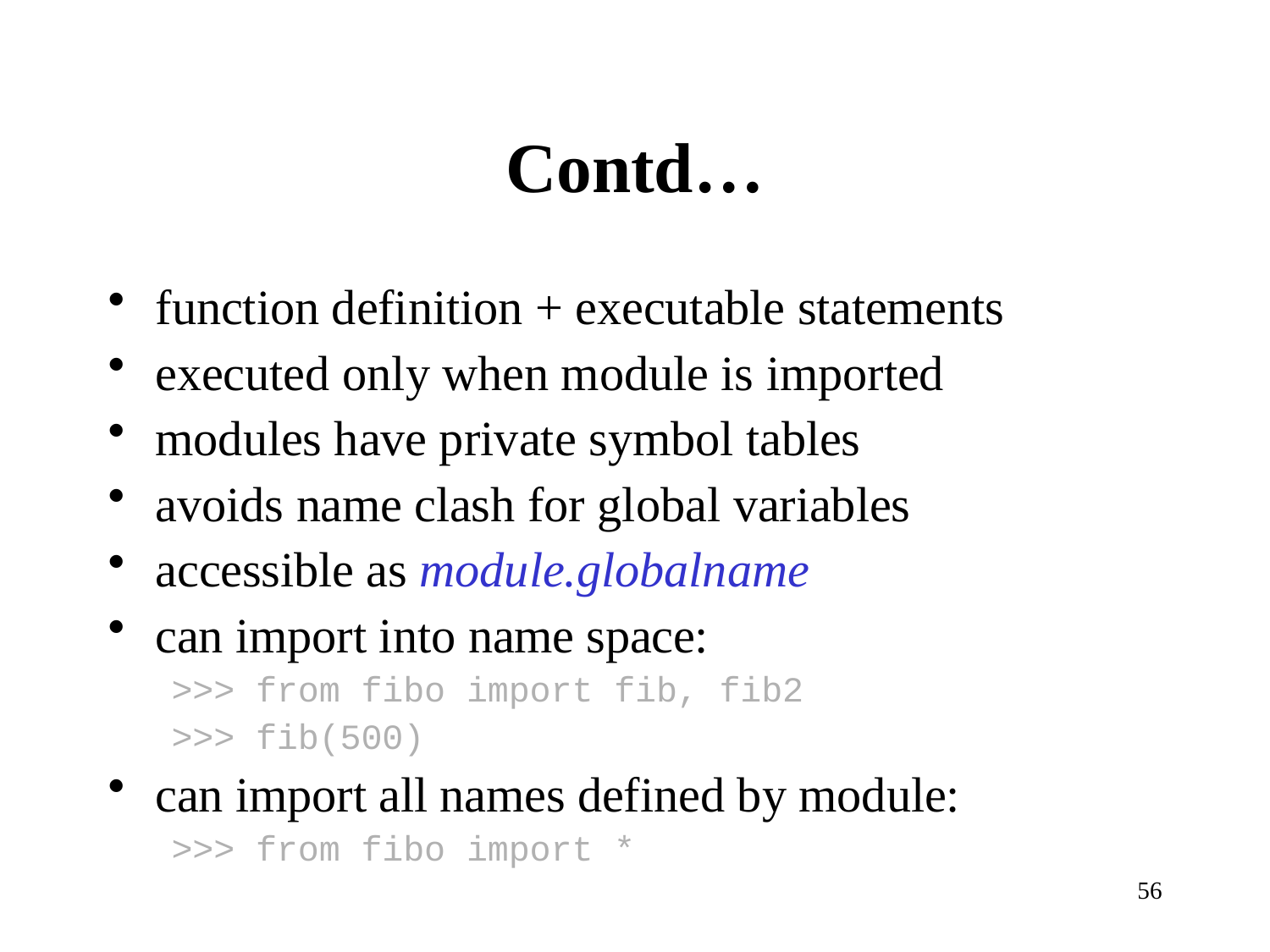

# Contd…
function definition + executable statements
executed only when module is imported
modules have private symbol tables
avoids name clash for global variables
accessible as module.globalname
can import into name space:
>>> from fibo import fib, fib2
>>> fib(500)
can import all names defined by module:
>>> from fibo import *

56